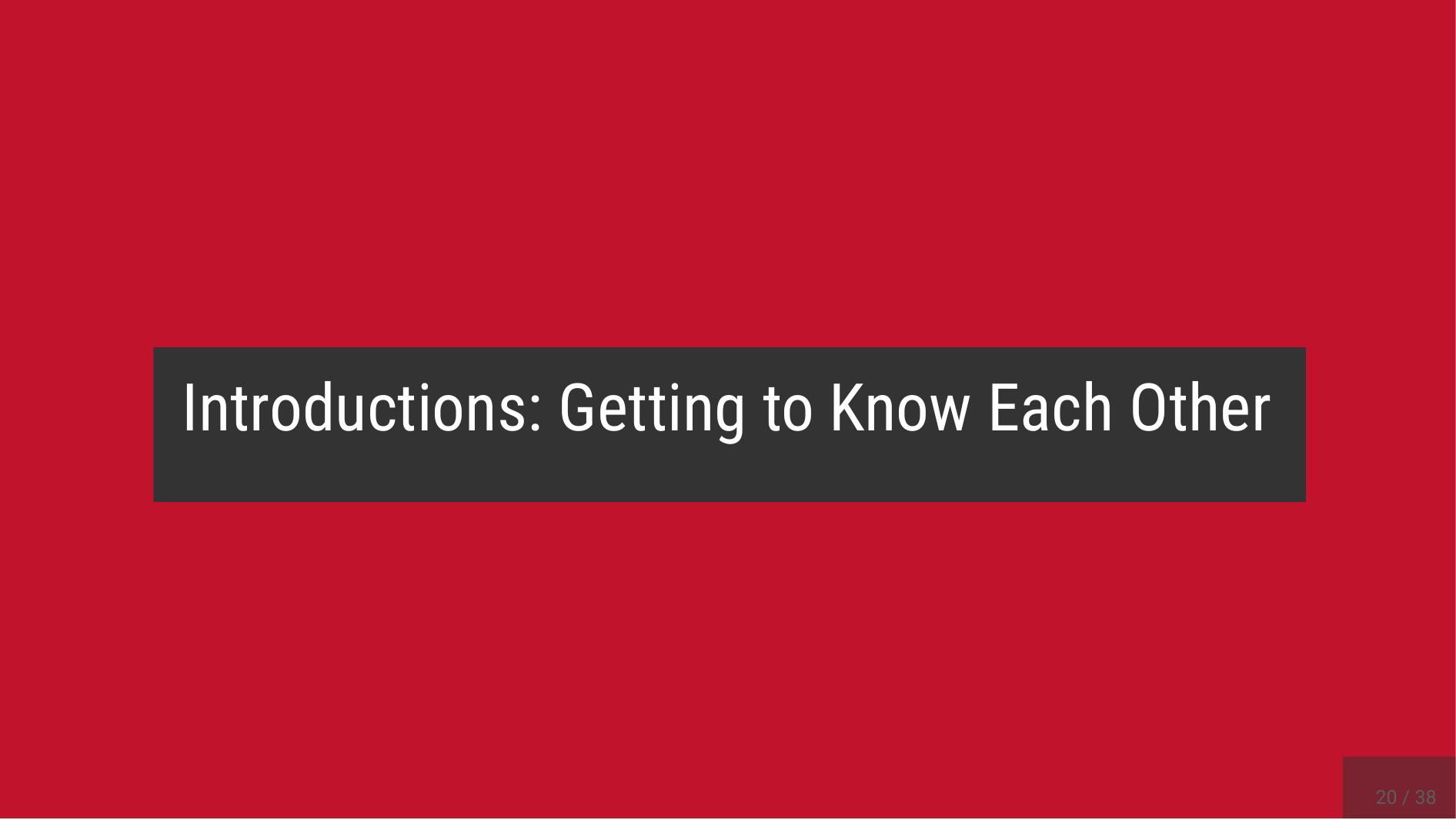

# Introductions: Getting to Know Each Other

20 / 38